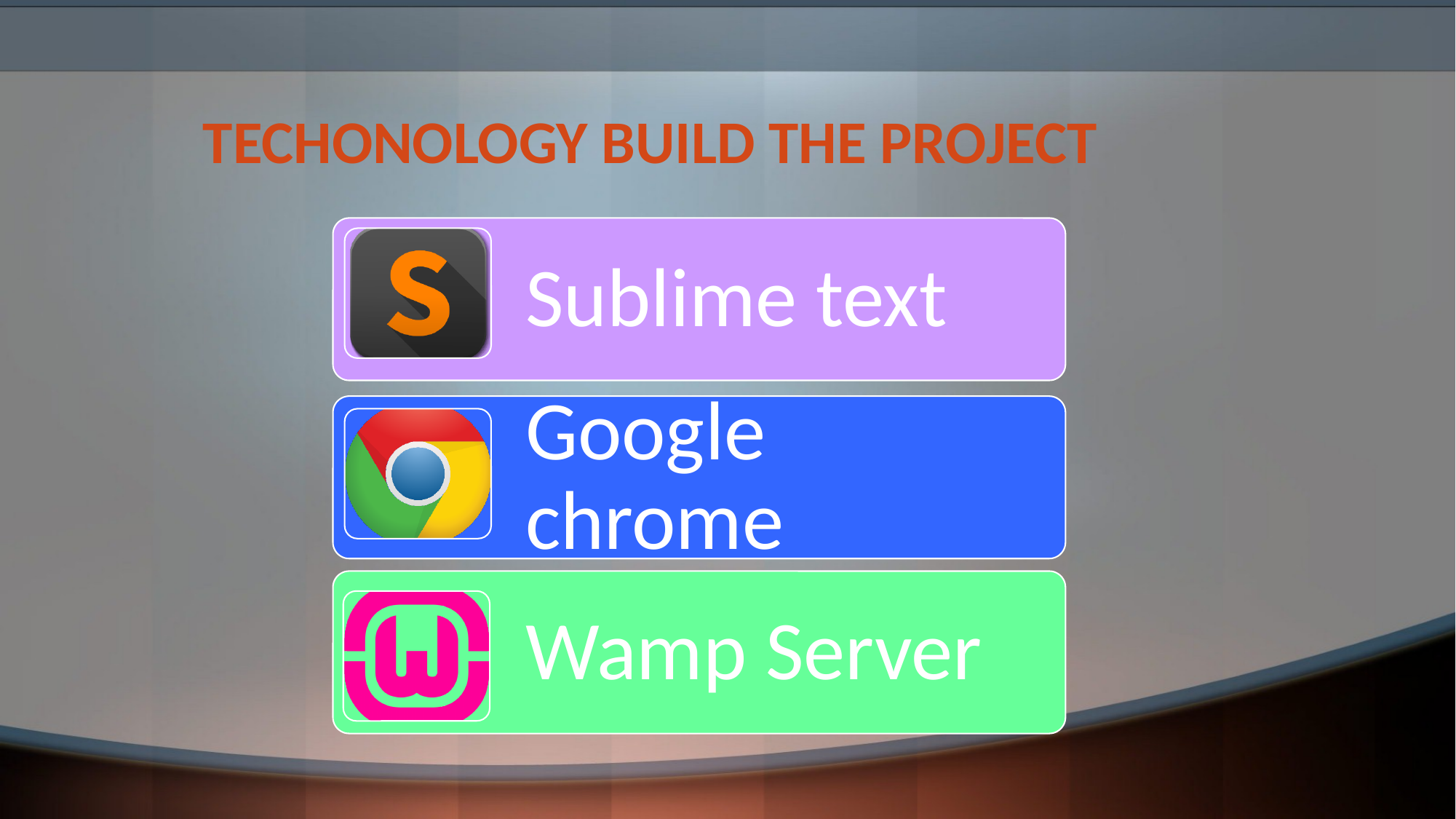

# TECHONOLOGY BUILD THE PROJECT
Sublime text
Google chrome
Wamp Server